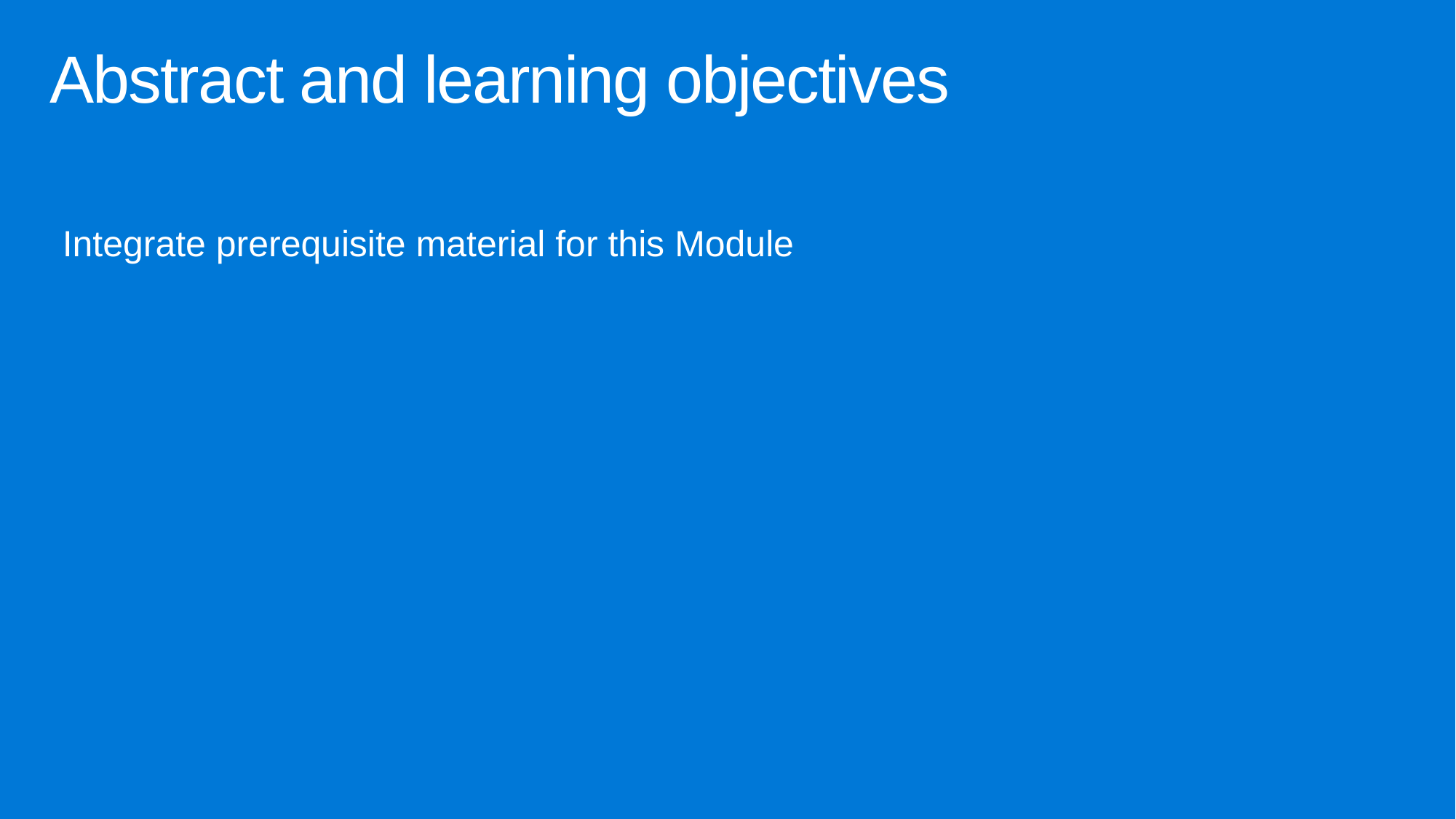

# Abstract and learning objectives
Integrate prerequisite material for this Module